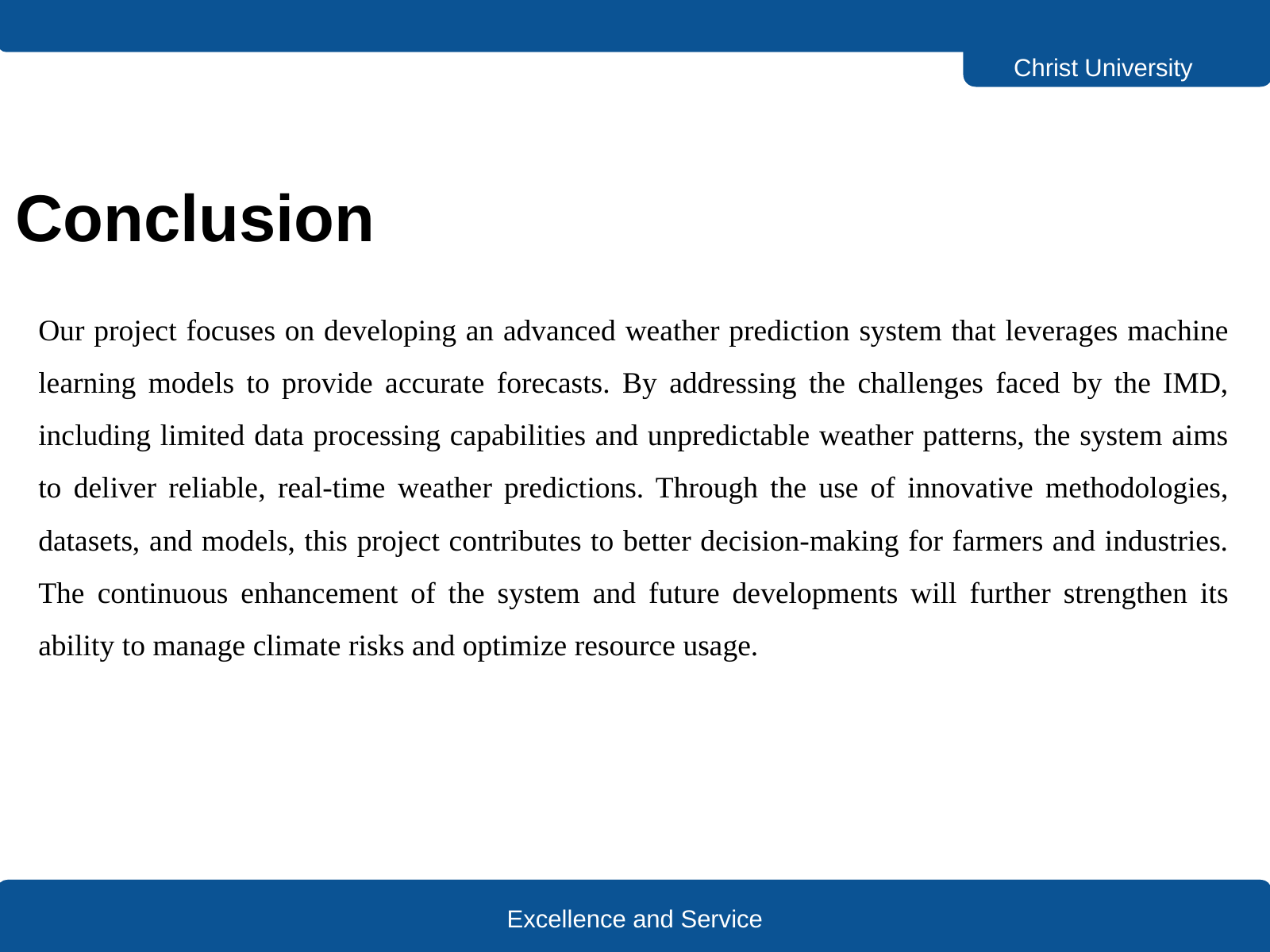

CHRIST
(Deemed to be University)
Christ University
Conclusion
Our project focuses on developing an advanced weather prediction system that leverages machine learning models to provide accurate forecasts. By addressing the challenges faced by the IMD, including limited data processing capabilities and unpredictable weather patterns, the system aims to deliver reliable, real-time weather predictions. Through the use of innovative methodologies, datasets, and models, this project contributes to better decision-making for farmers and industries. The continuous enhancement of the system and future developments will further strengthen its ability to manage climate risks and optimize resource usage.

Excellence and Service
Excellence and Service